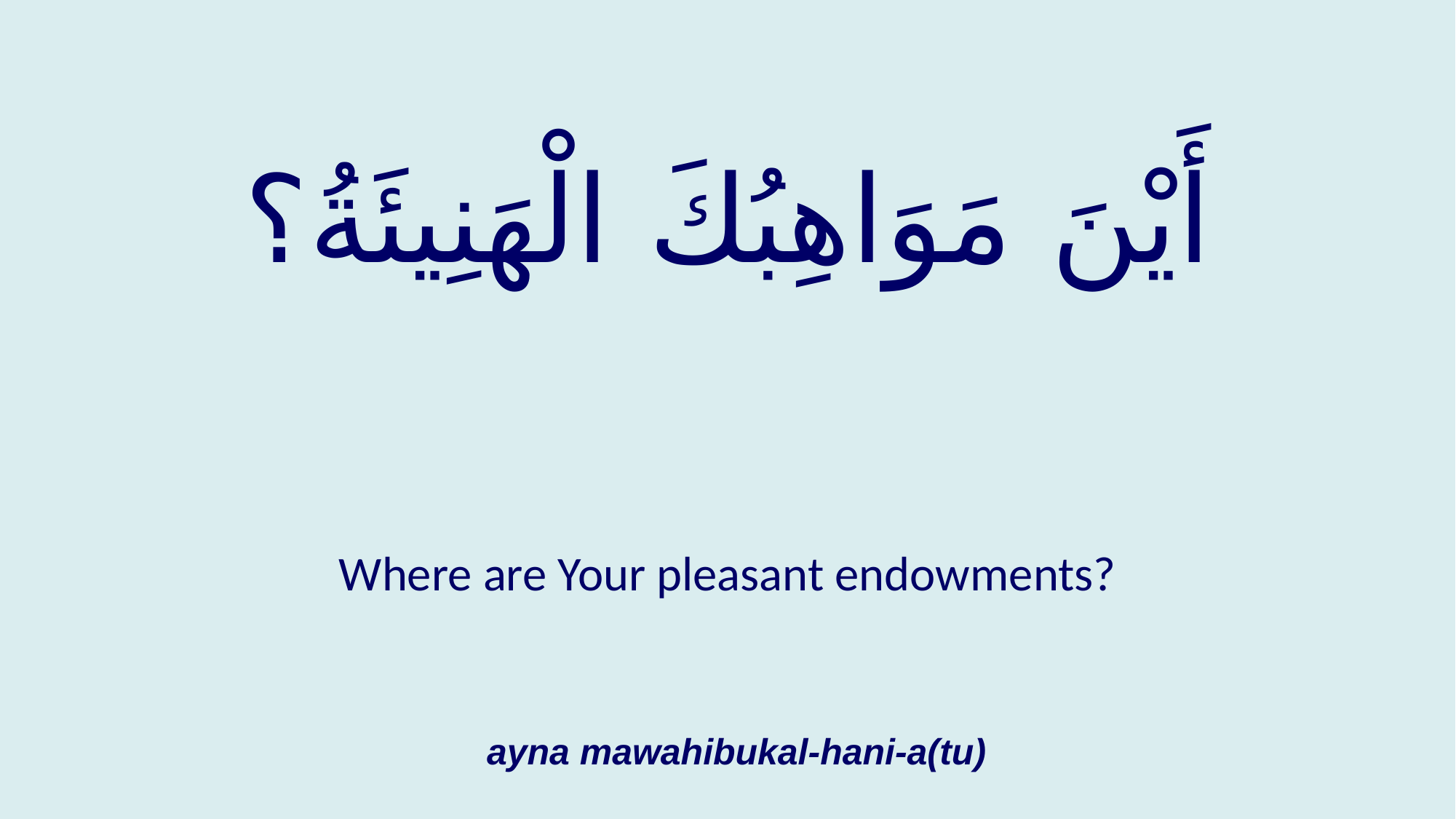

# أَيْنَ مَوَاهِبُكَ الْهَنِيئَةُ؟
Where are Your pleasant endowments?
ayna mawahibukal-hani-a(tu)